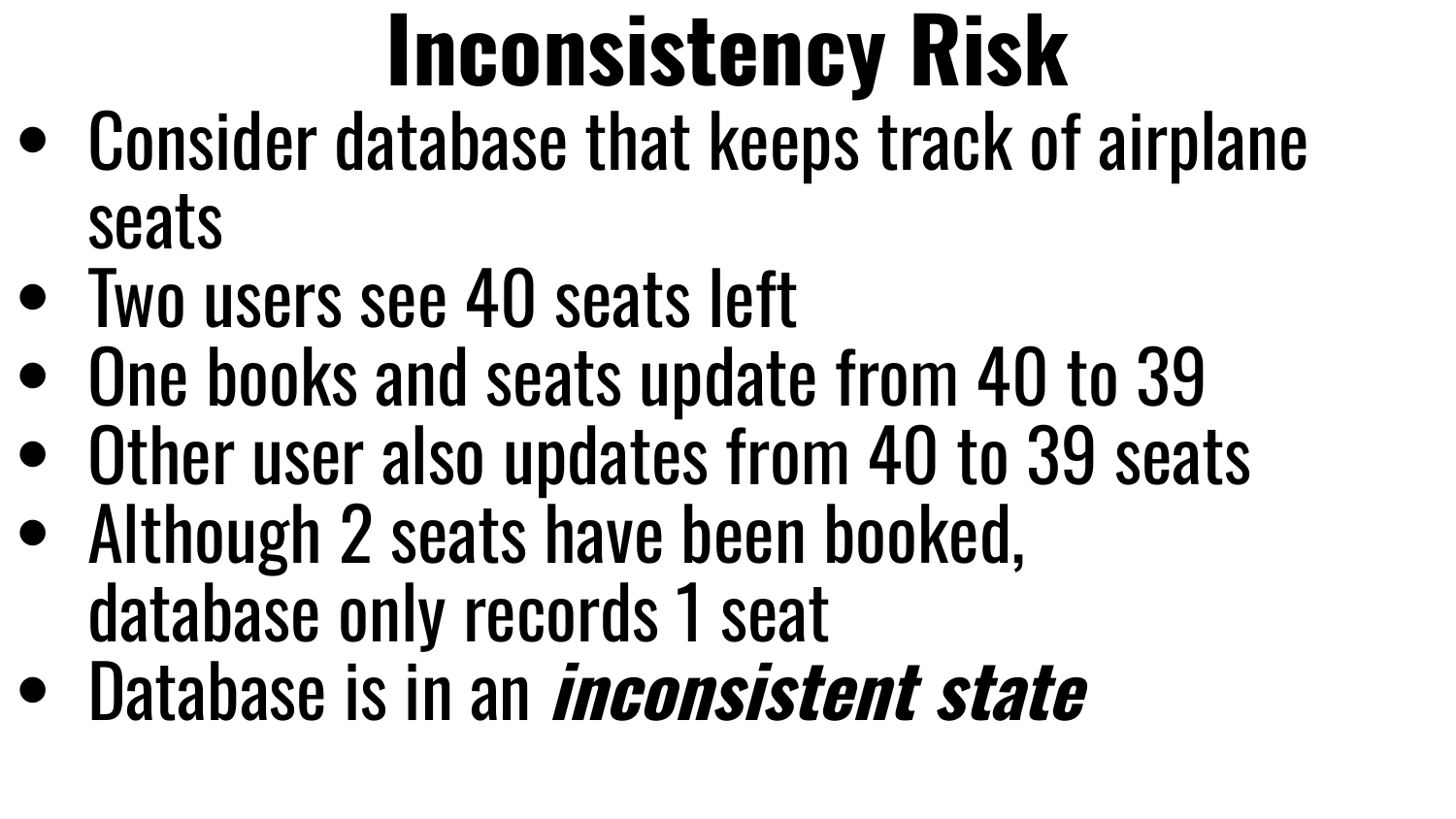

# Inconsistency Risk
Consider database that keeps track of airplane seats
Two users see 40 seats left
One books and seats update from 40 to 39
Other user also updates from 40 to 39 seats
Although 2 seats have been booked,
database only records 1 seat
Database is in an inconsistent state